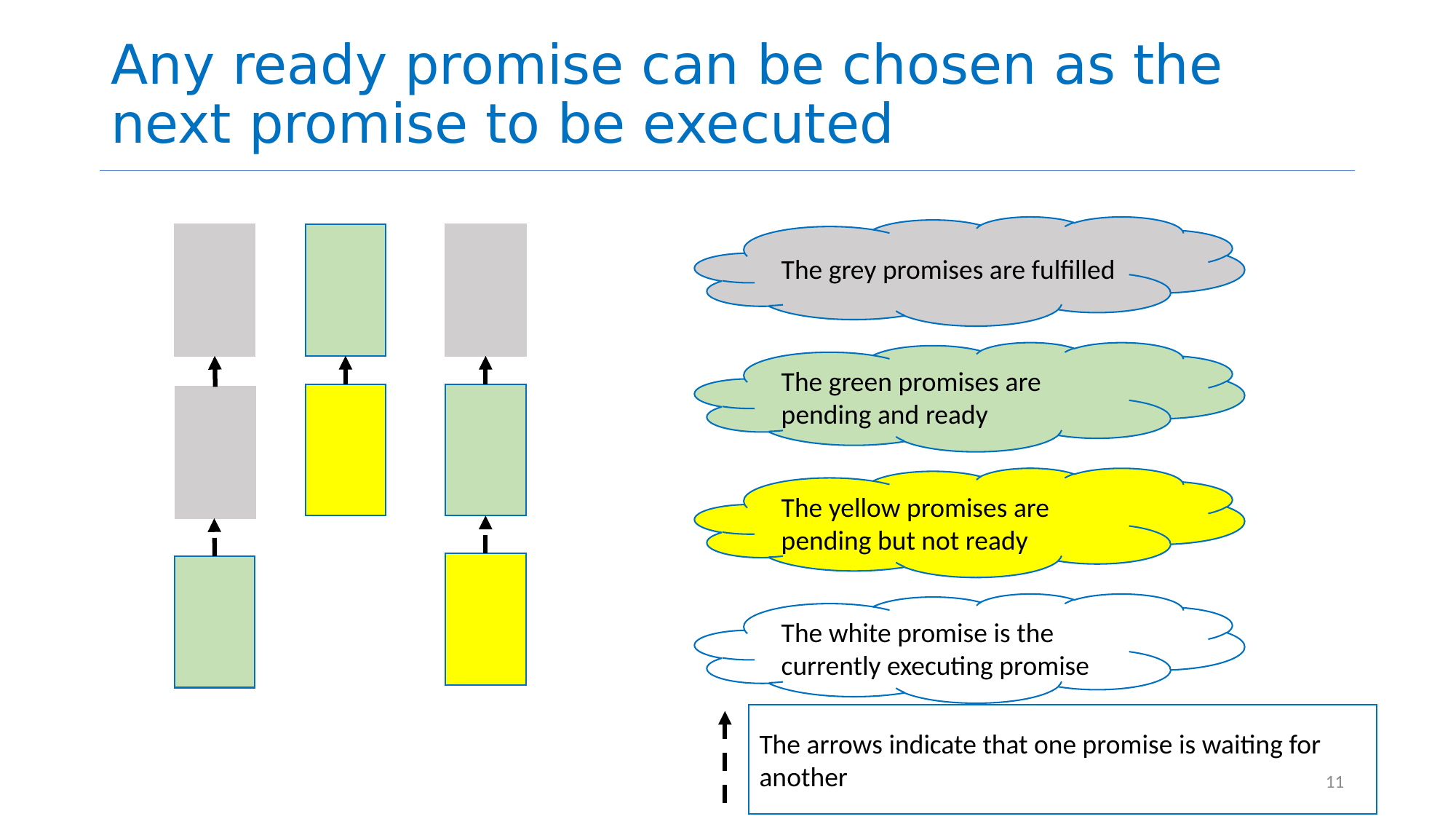

# Any ready promise can be chosen as the next promise to be executed
The grey promises are fulfilled
The green promises are pending and ready
The yellow promises are pending but not ready
The white promise is the currently executing promise

The arrows indicate that one promise is waiting for another
11